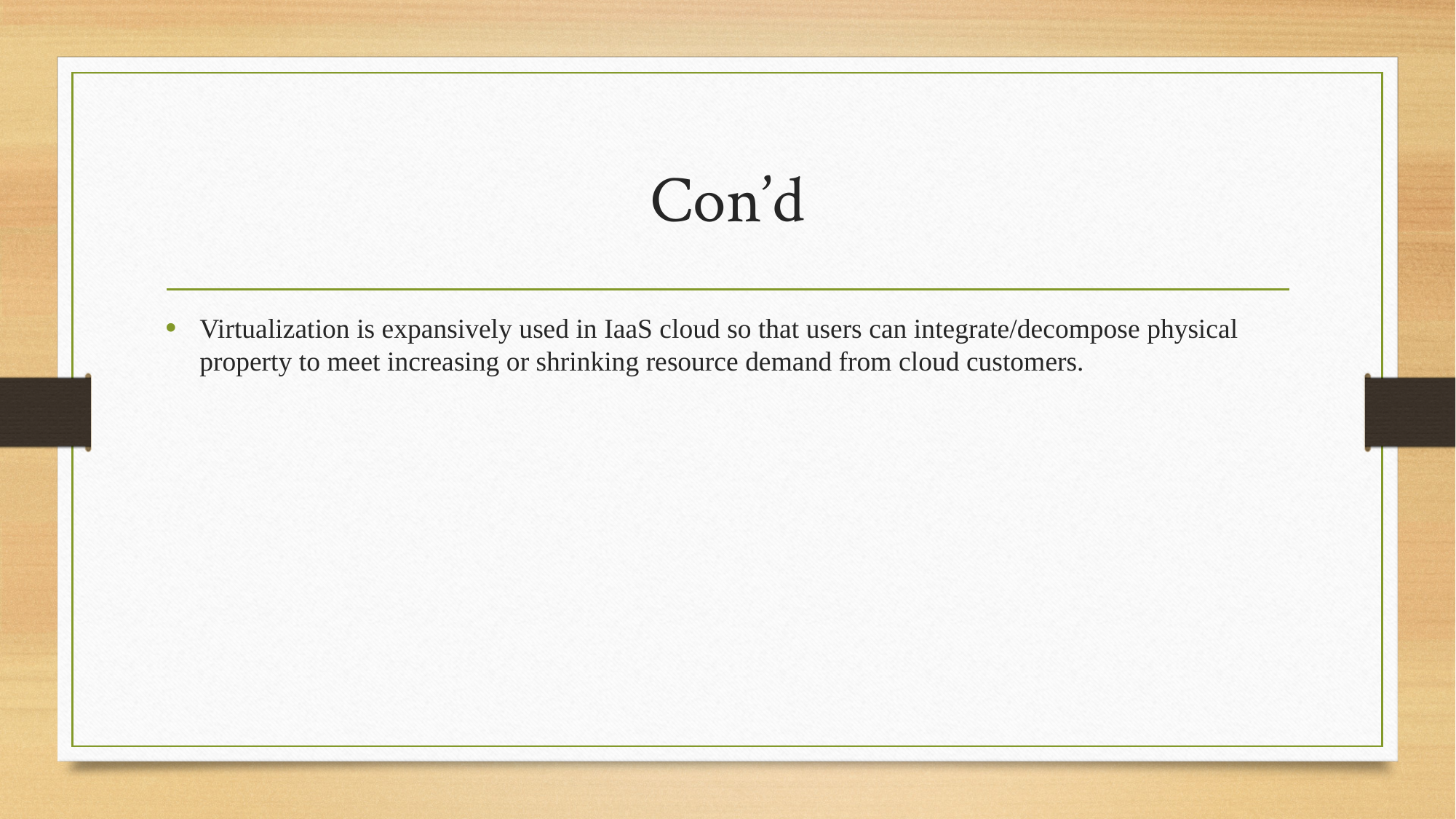

# Con’d
Virtualization is expansively used in IaaS cloud so that users can integrate/decompose physical property to meet increasing or shrinking resource demand from cloud customers.